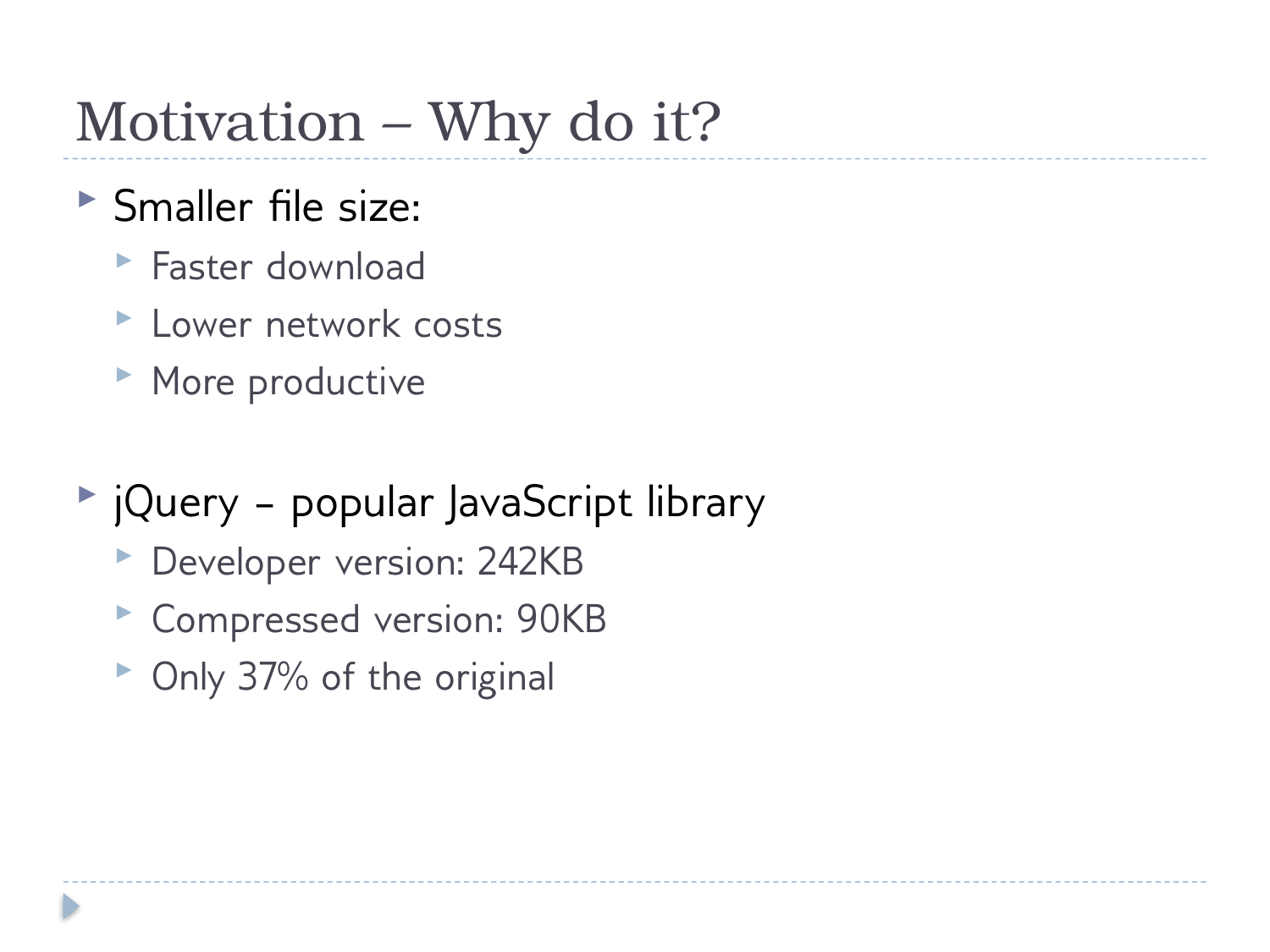

# Motivation – Why do it?
Smaller file size:
Faster download
Lower network costs
More productive

jQuery – popular JavaScript library
Developer version: 242KB
Compressed version: 90KB
Only 37% of the original